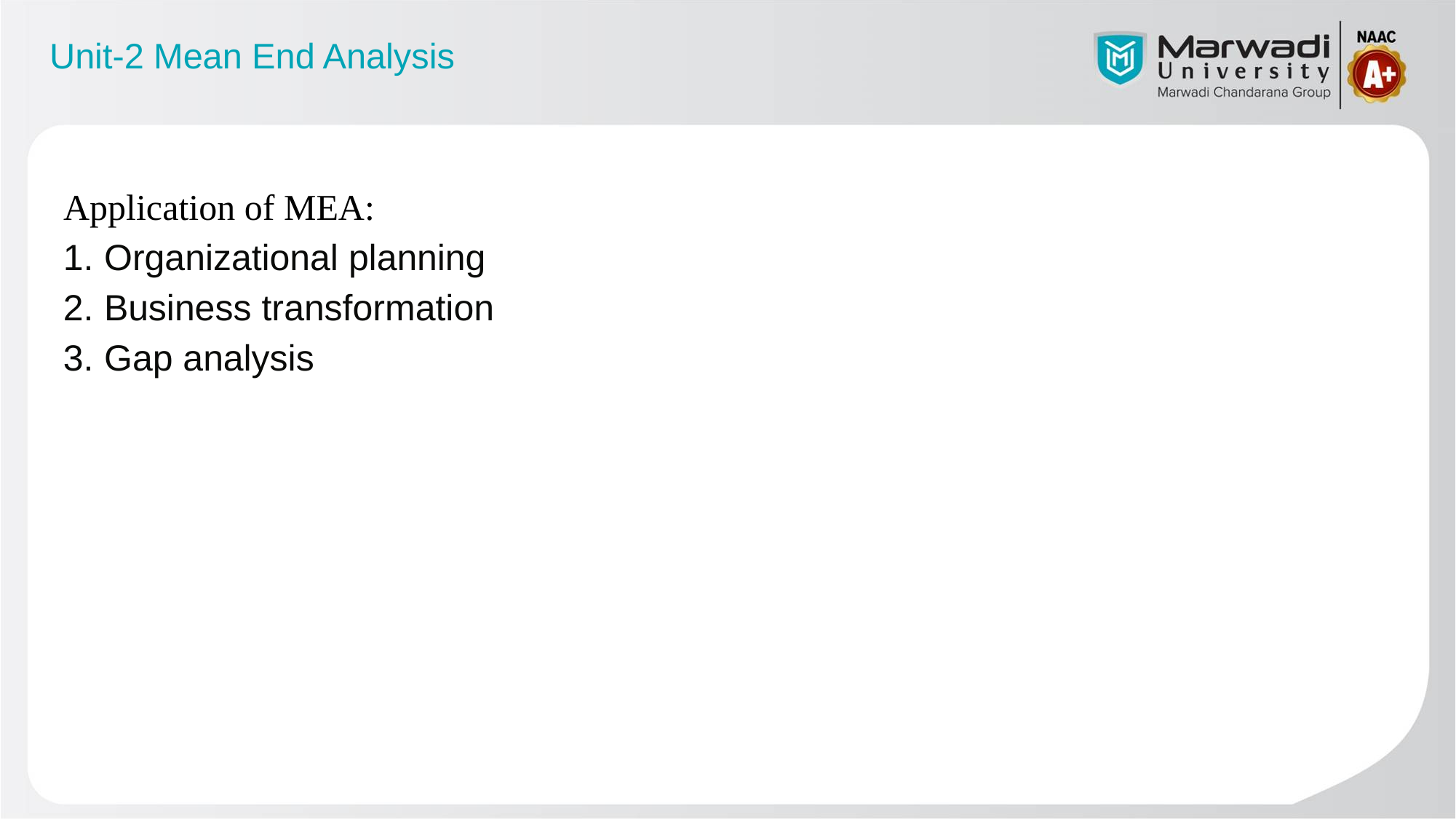

Unit-2 Mean End Analysis

Application of MEA:
Organizational planning
Business transformation
Gap analysis